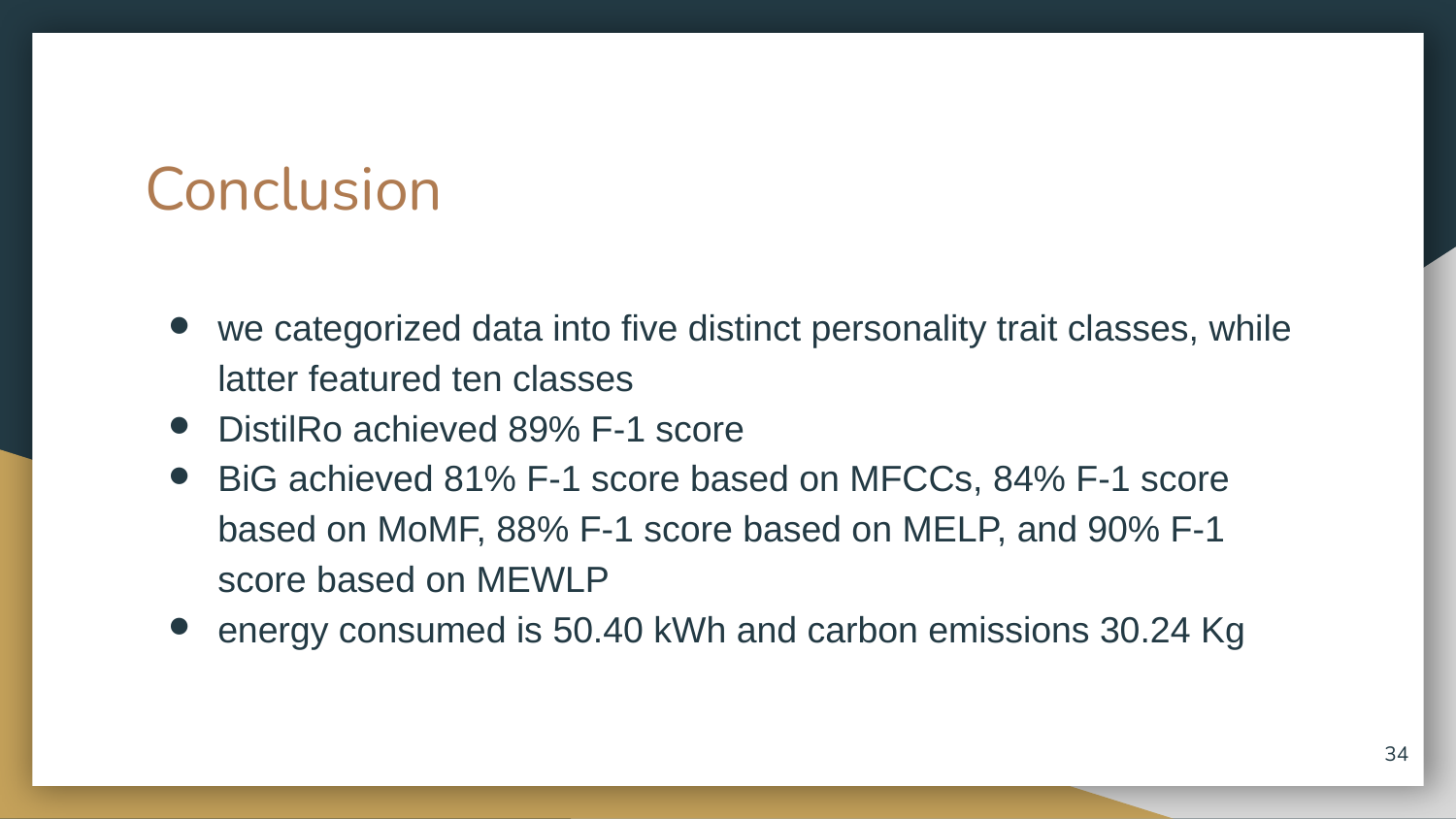

# Conclusion
we categorized data into five distinct personality trait classes, while latter featured ten classes
DistilRo achieved 89% F-1 score
BiG achieved 81% F-1 score based on MFCCs, 84% F-1 score based on MoMF, 88% F-1 score based on MELP, and 90% F-1 score based on MEWLP
energy consumed is 50.40 kWh and carbon emissions 30.24 Kg
34